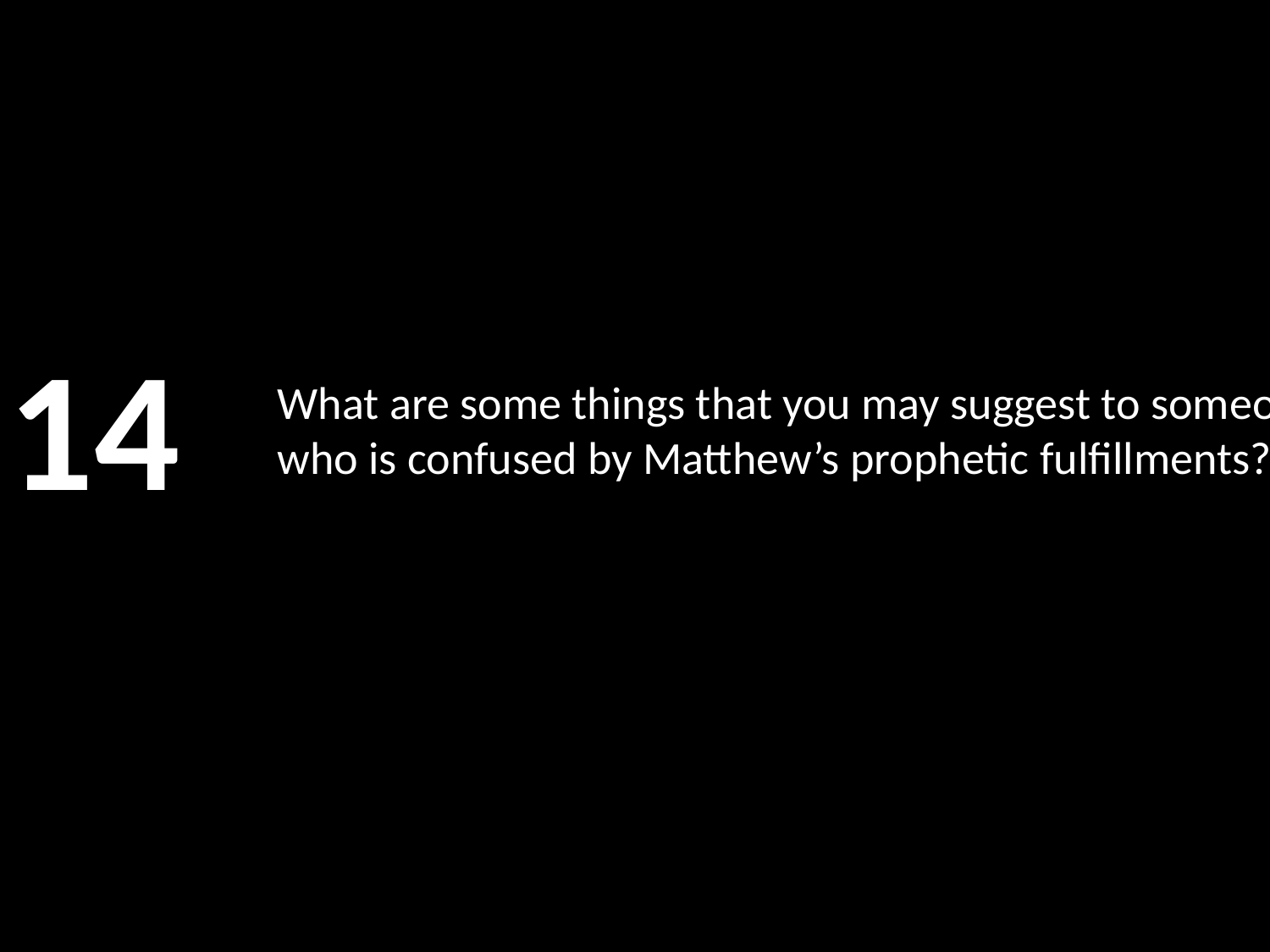

14
# What are some things that you may suggest to someone who is confused by Matthew’s prophetic fulfillments?